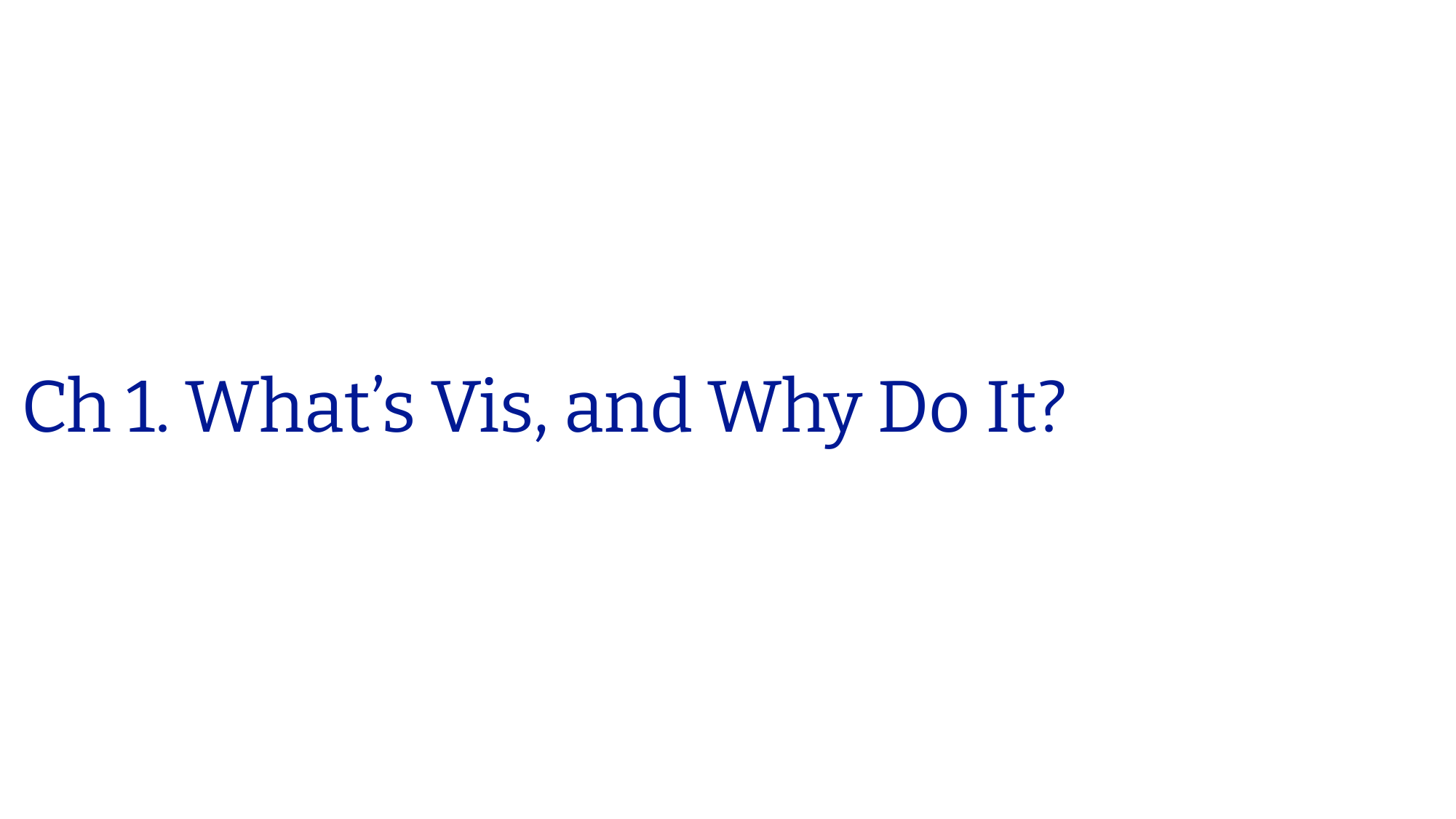

# Ch 1. What’s Vis, and Why Do It?
1